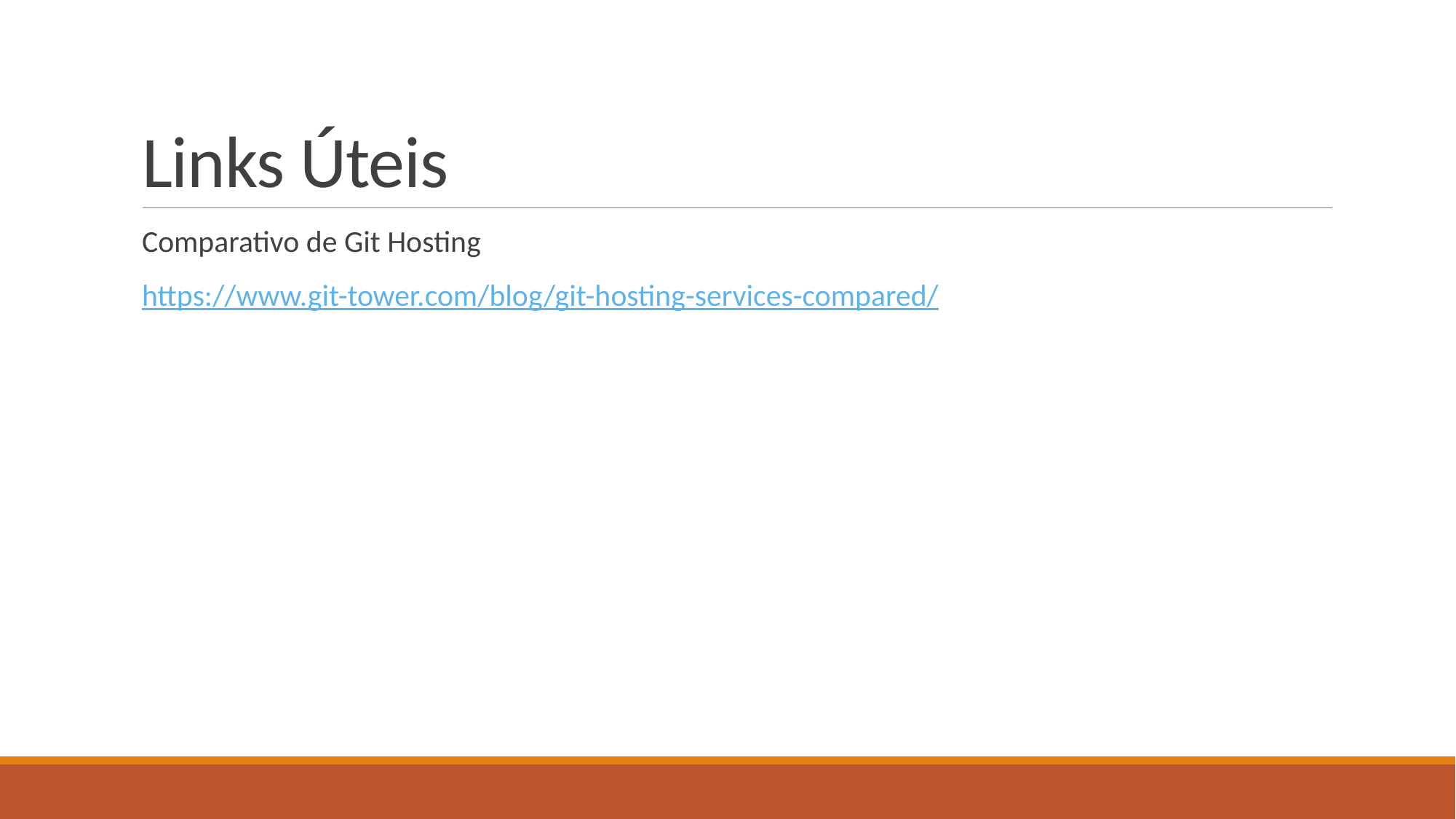

# Links Úteis
Comparativo de Git Hosting
https://www.git-tower.com/blog/git-hosting-services-compared/